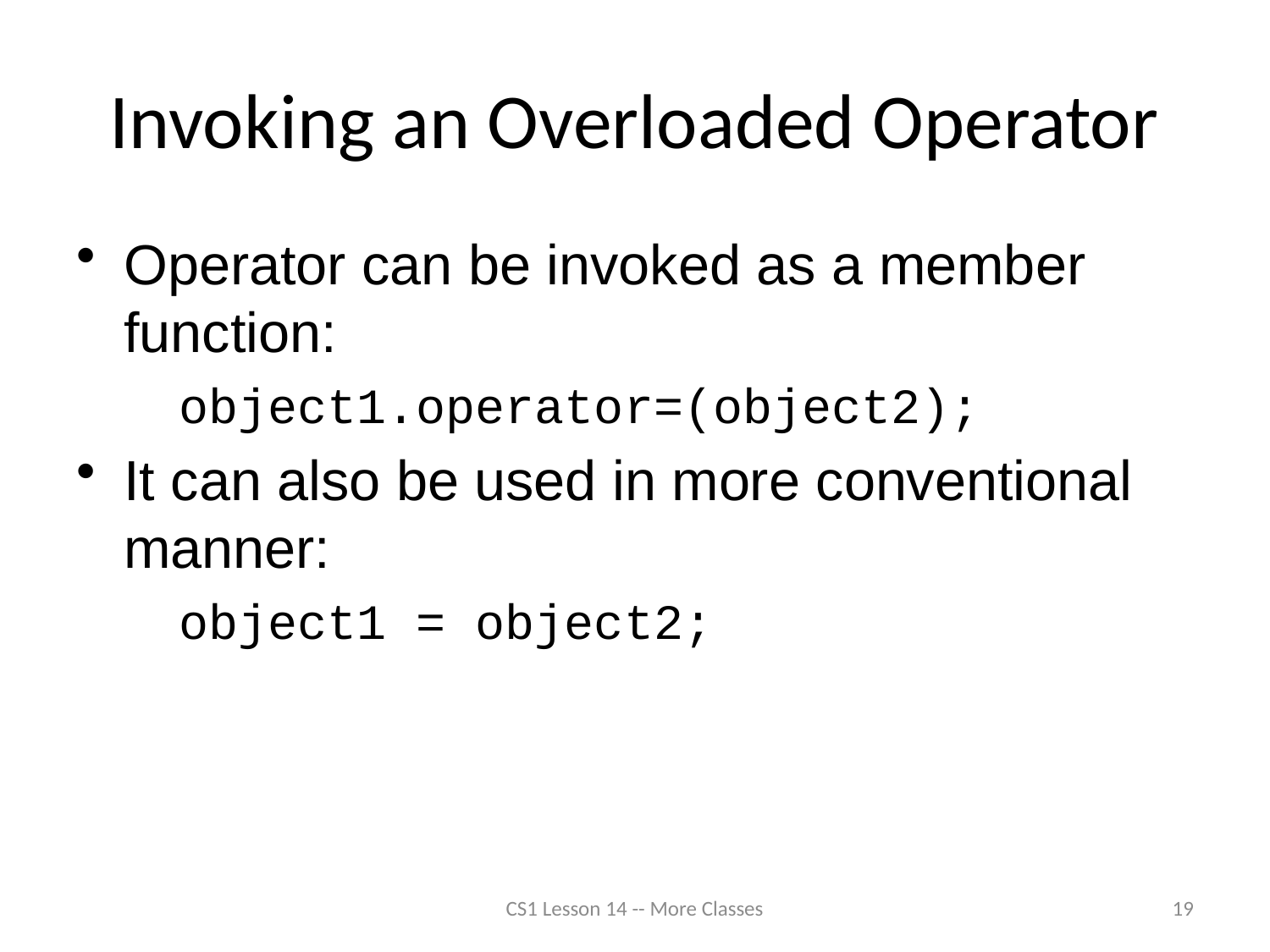

# Invoking an Overloaded Operator
Operator can be invoked as a member function:
	object1.operator=(object2);
It can also be used in more conventional manner:
	object1 = object2;
CS1 Lesson 14 -- More Classes
19